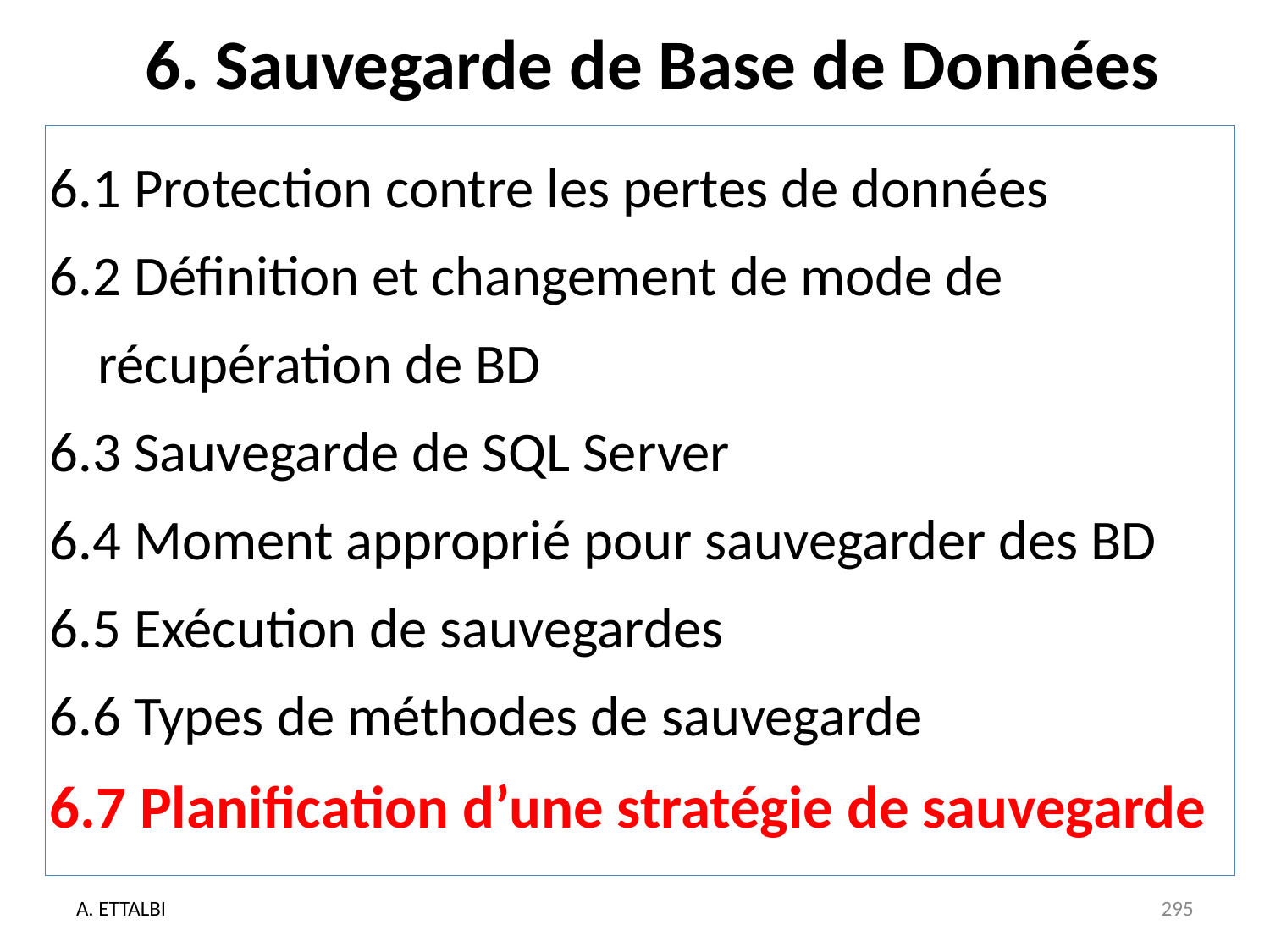

# 6. Sauvegarde de Base de Données
6.1 Protection contre les pertes de données
6.2 Définition et changement de mode de récupération de BD
6.3 Sauvegarde de SQL Server
6.4 Moment approprié pour sauvegarder des BD
6.5 Exécution de sauvegardes
6.6 Types de méthodes de sauvegarde
6.7 Planification d’une stratégie de sauvegarde
A. ETTALBI
295